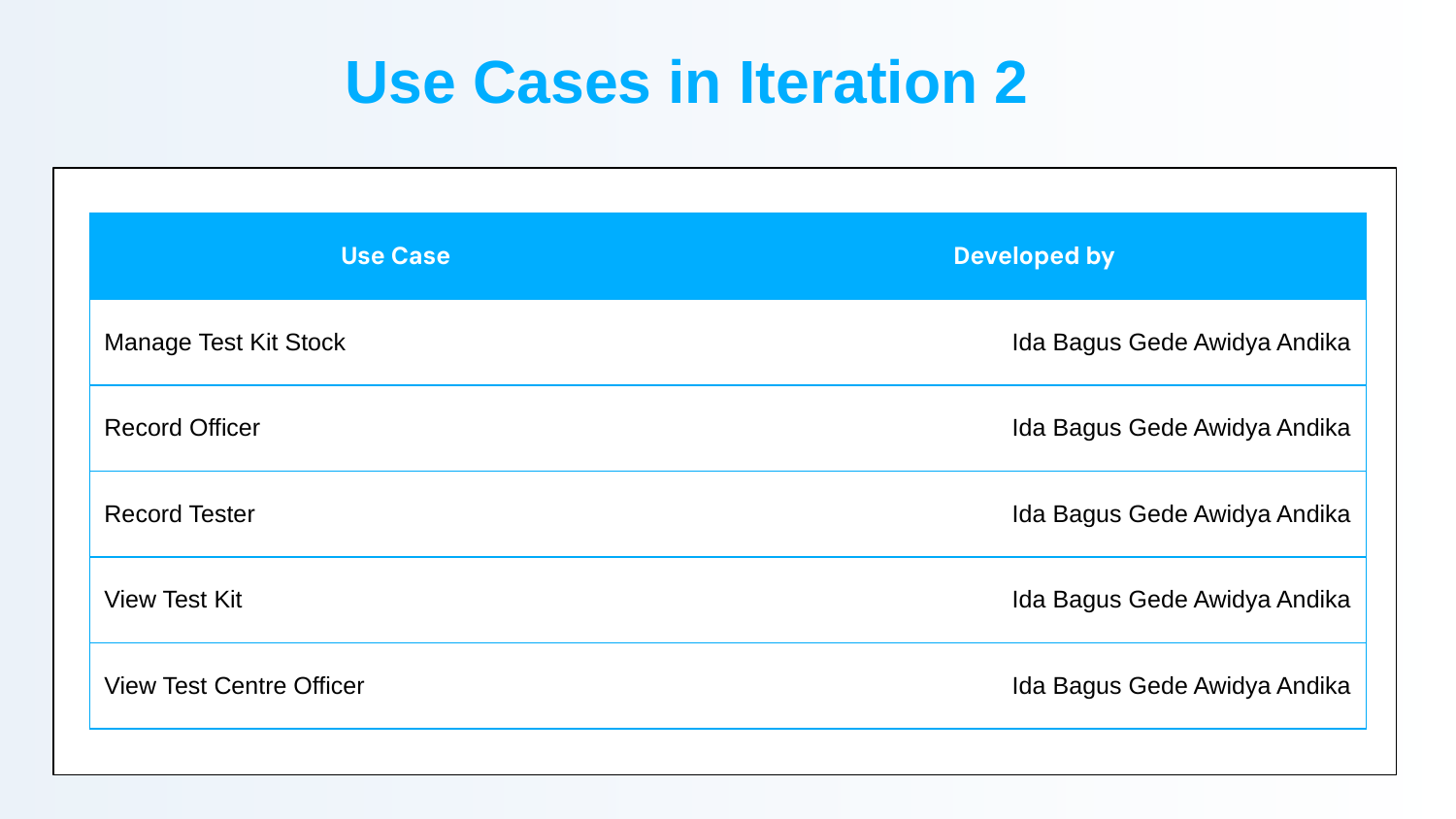

# Use Cases in Iteration 2

| Use Case | Developed by |
| --- | --- |
| Manage Test Kit Stock | Ida Bagus Gede Awidya Andika |
| Record Officer | Ida Bagus Gede Awidya Andika |
| Record Tester | Ida Bagus Gede Awidya Andika |
| View Test Kit | Ida Bagus Gede Awidya Andika |
| View Test Centre Officer | Ida Bagus Gede Awidya Andika |